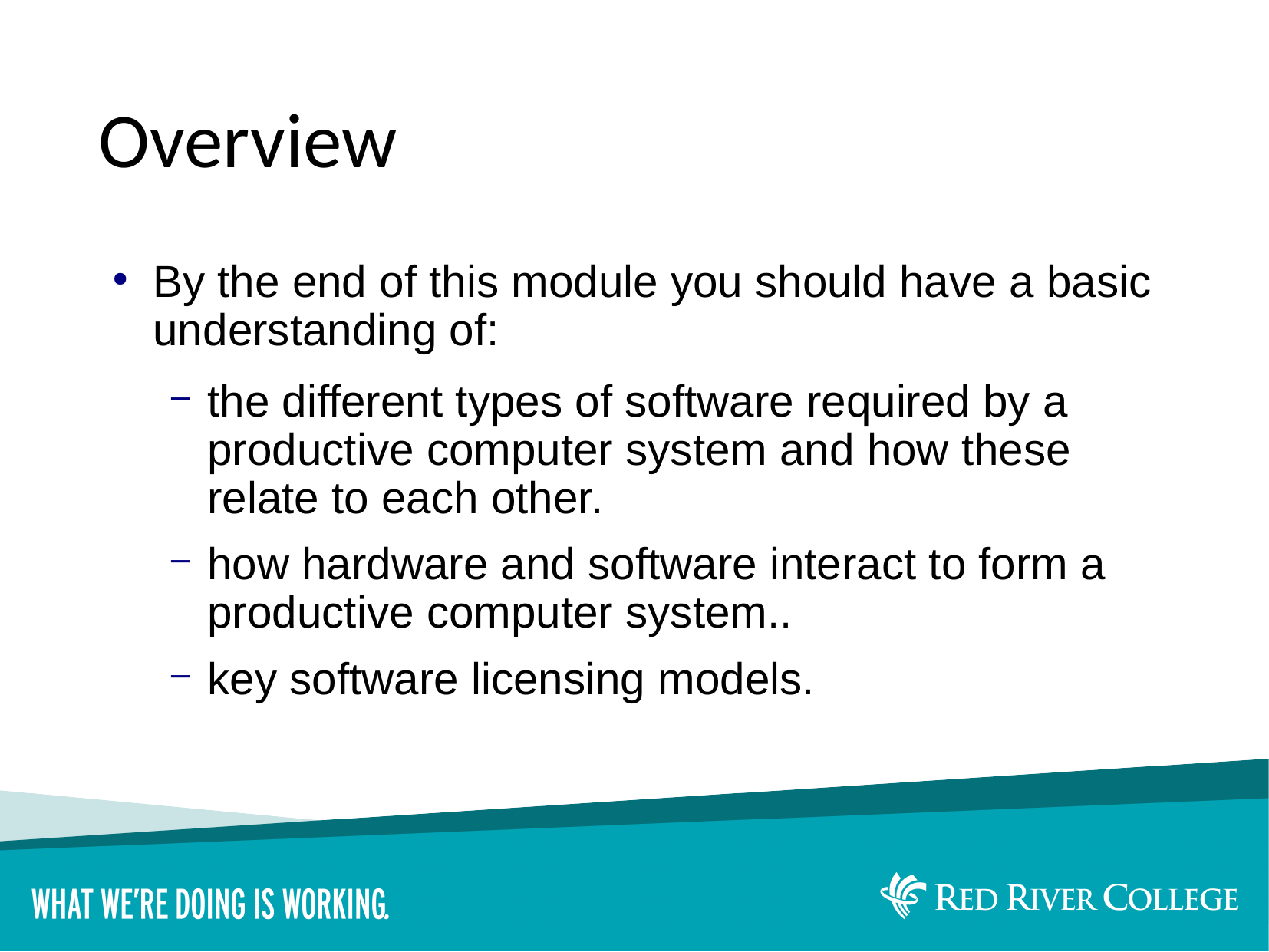

# Overview
By the end of this module you should have a basic understanding of:
the different types of software required by a productive computer system and how these relate to each other.
how hardware and software interact to form a productive computer system..
key software licensing models.